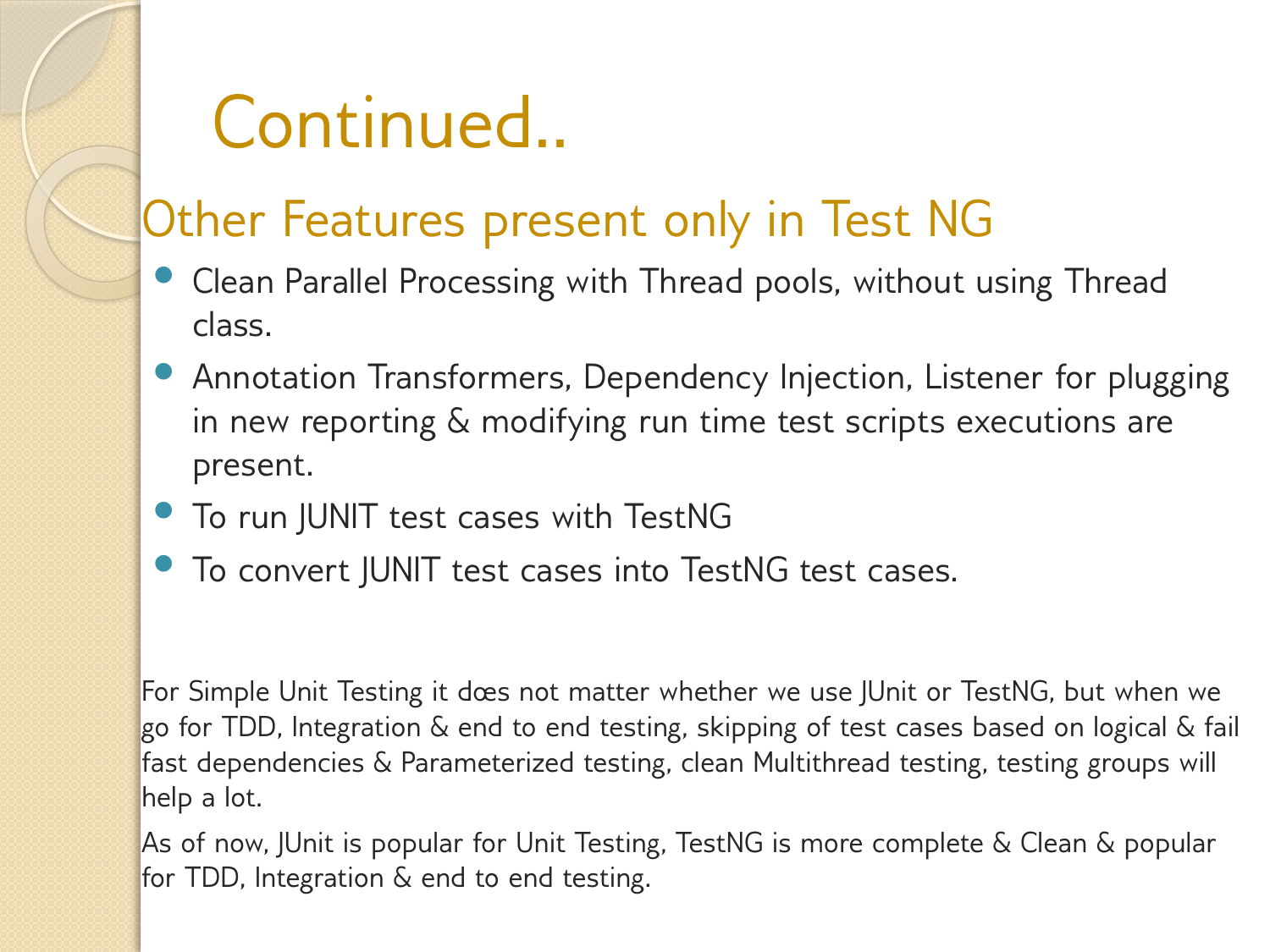

# Continued..
Other Features present only in Test NG
Clean Parallel Processing with Thread pools, without using Thread class.
Annotation Transformers, Dependency Injection, Listener for plugging in new reporting & modifying run time test scripts executions are present.
To run JUNIT test cases with TestNG
To convert JUNIT test cases into TestNG test cases.

For Simple Unit Testing it does not matter whether we use JUnit or TestNG, but when we go for TDD, Integration & end to end testing, skipping of test cases based on logical & fail fast dependencies & Parameterized testing, clean Multithread testing, testing groups will help a lot.
As of now, JUnit is popular for Unit Testing, TestNG is more complete & Clean & popular for TDD, Integration & end to end testing.